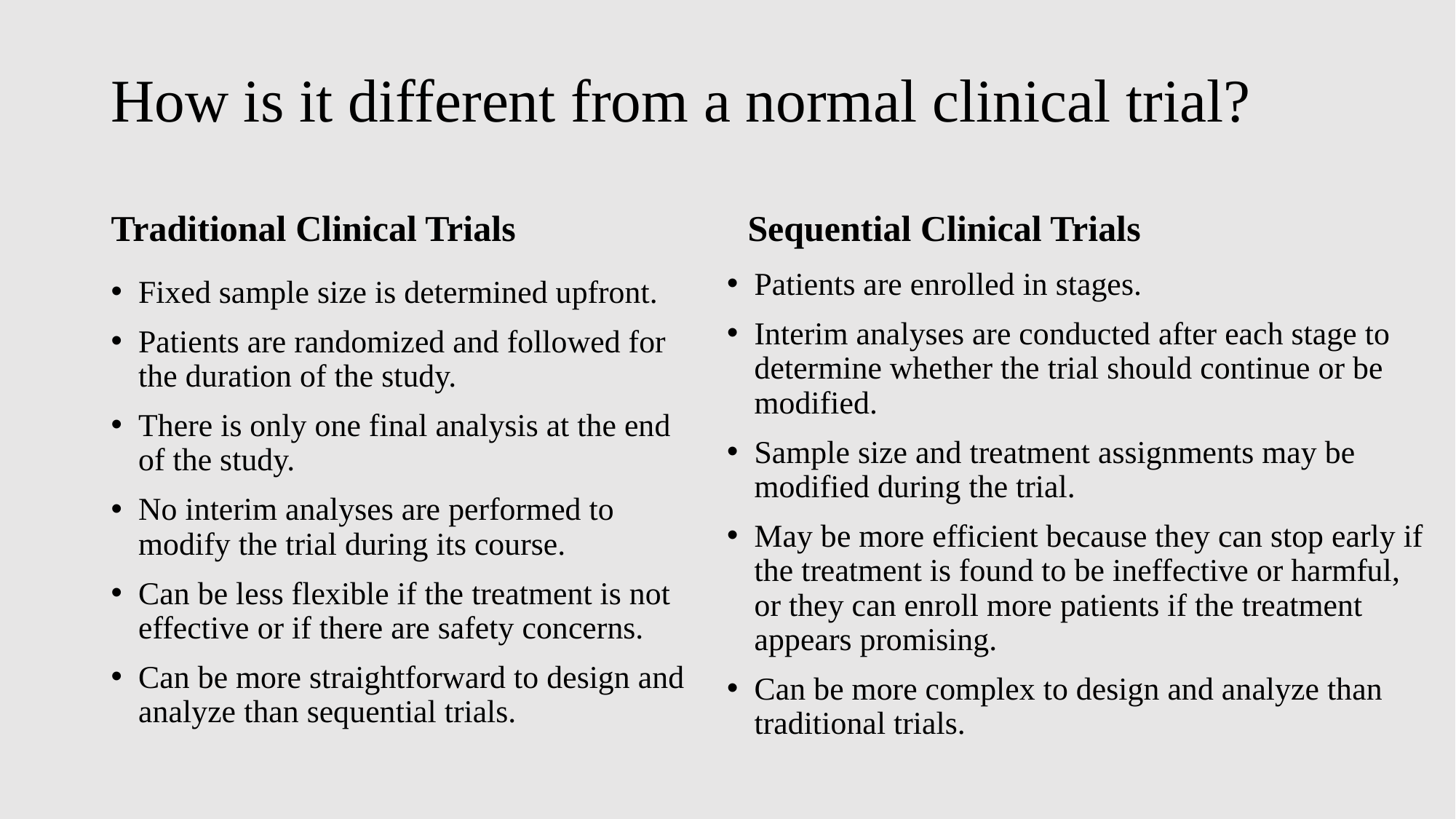

# How is it different from a normal clinical trial?
Traditional Clinical Trials
Sequential Clinical Trials
Patients are enrolled in stages.
Interim analyses are conducted after each stage to determine whether the trial should continue or be modified.
Sample size and treatment assignments may be modified during the trial.
May be more efficient because they can stop early if the treatment is found to be ineffective or harmful, or they can enroll more patients if the treatment appears promising.
Can be more complex to design and analyze than traditional trials.

Fixed sample size is determined upfront.
Patients are randomized and followed for the duration of the study.
There is only one final analysis at the end of the study.
No interim analyses are performed to modify the trial during its course.
Can be less flexible if the treatment is not effective or if there are safety concerns.
Can be more straightforward to design and analyze than sequential trials.